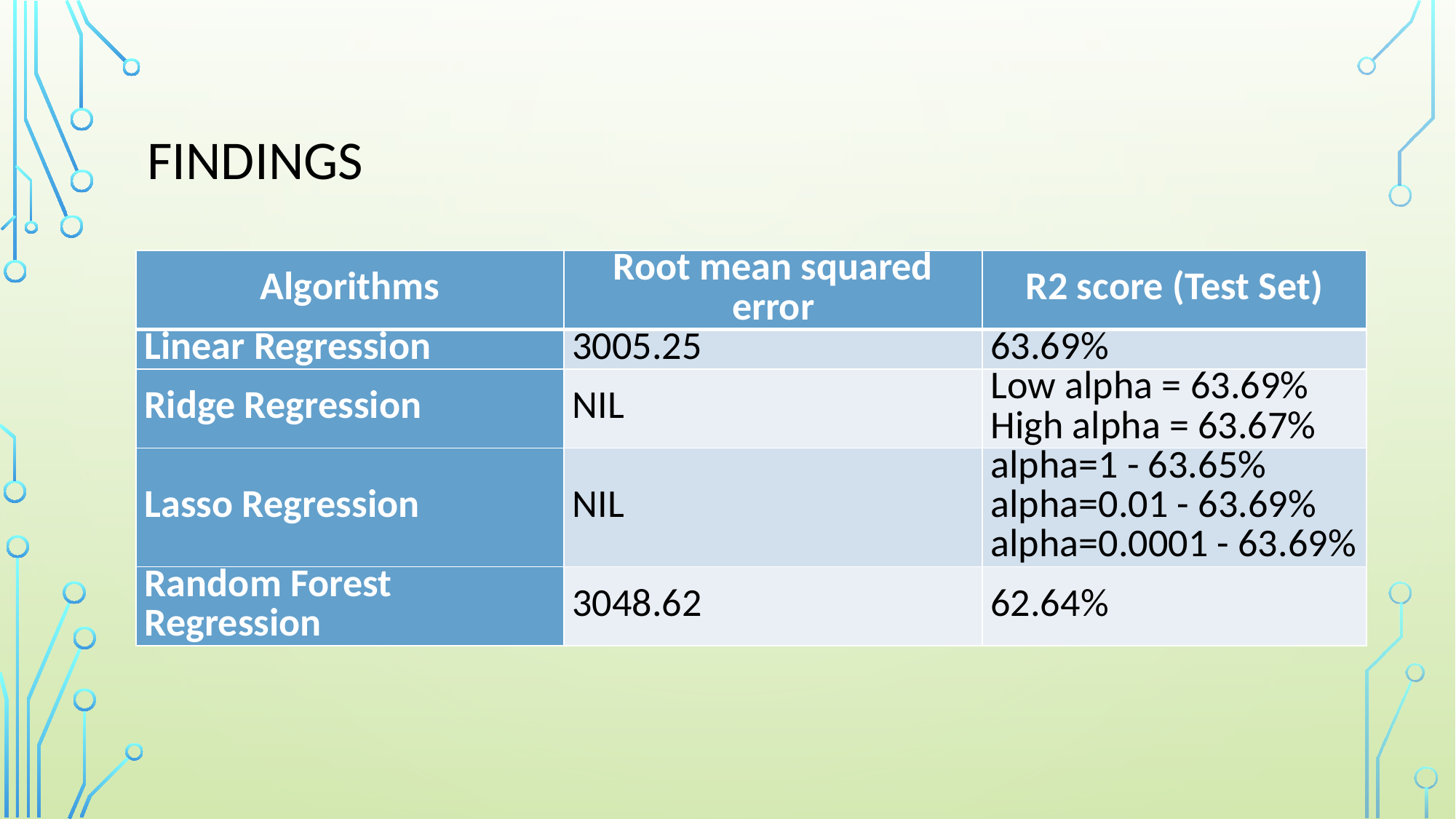

# Findings
| Algorithms | Root mean squared error | R2 score (Test Set) |
| --- | --- | --- |
| Linear Regression | 3005.25 | 63.69% |
| Ridge Regression | NIL | Low alpha = 63.69% High alpha = 63.67% |
| Lasso Regression | NIL | alpha=1 - 63.65% alpha=0.01 - 63.69% alpha=0.0001 - 63.69% |
| Random Forest Regression | 3048.62 | 62.64% |